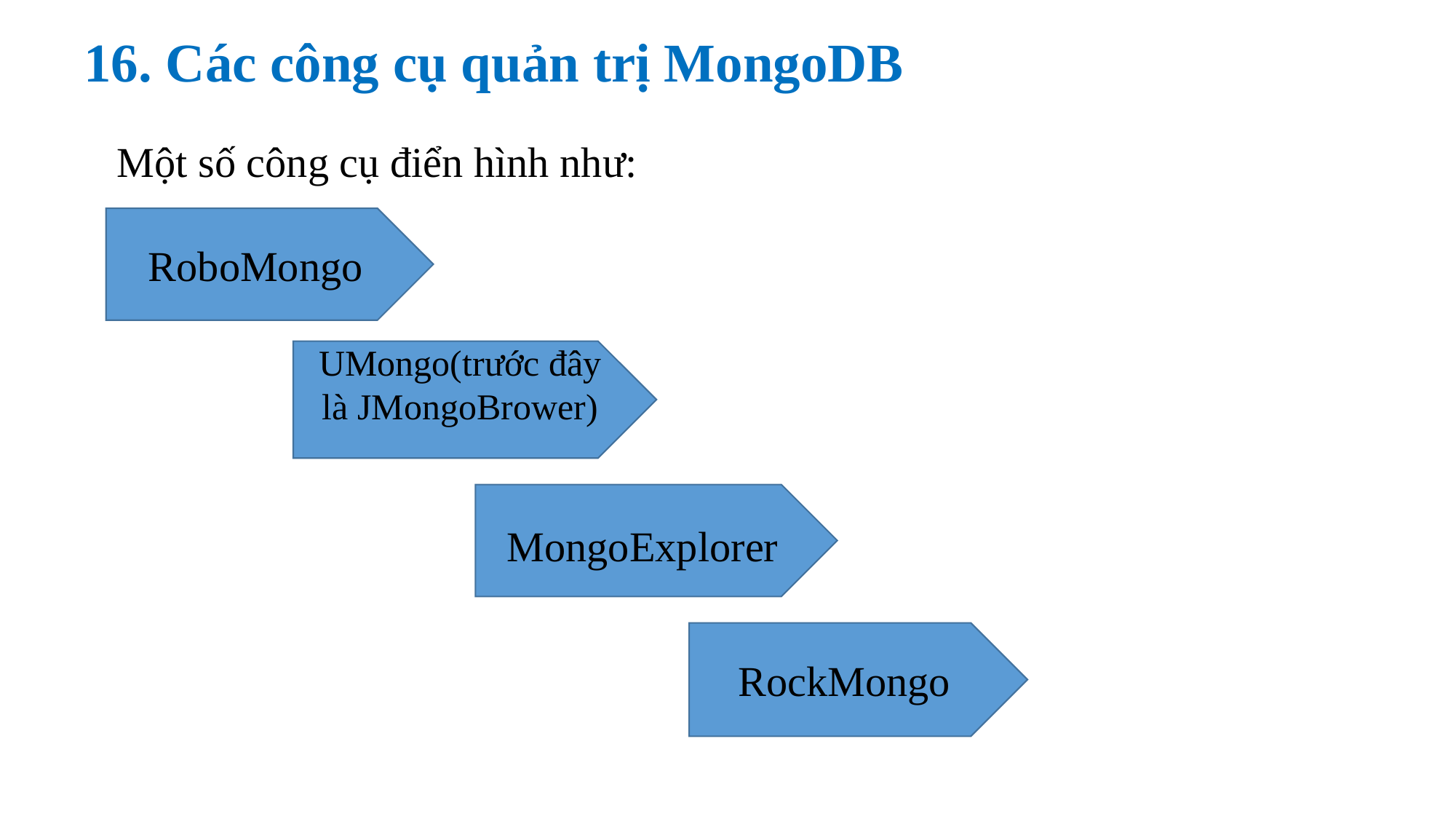

16. Các công cụ quản trị MongoDB
Một số công cụ điển hình như:
RoboMongo
UMongo(trước đây là JMongoBrower)

MongoExplorer
RockMongo